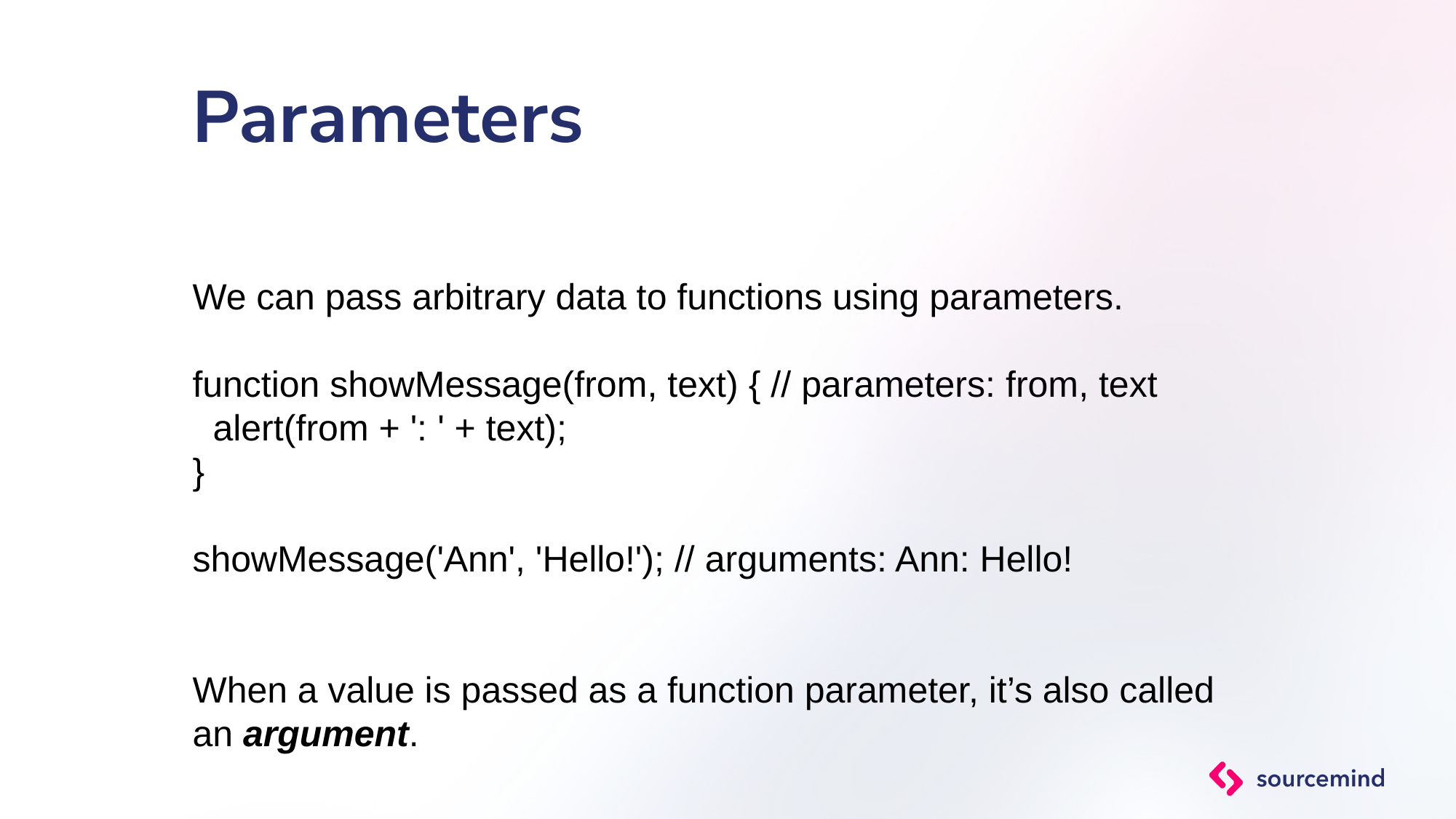

# Parameters
We can pass arbitrary data to functions using parameters.

function showMessage(from, text) { // parameters: from, text
  alert(from + ': ' + text);
}

showMessage('Ann', 'Hello!'); // arguments: Ann: Hello!

When a value is passed as a function parameter, it’s also called an argument.